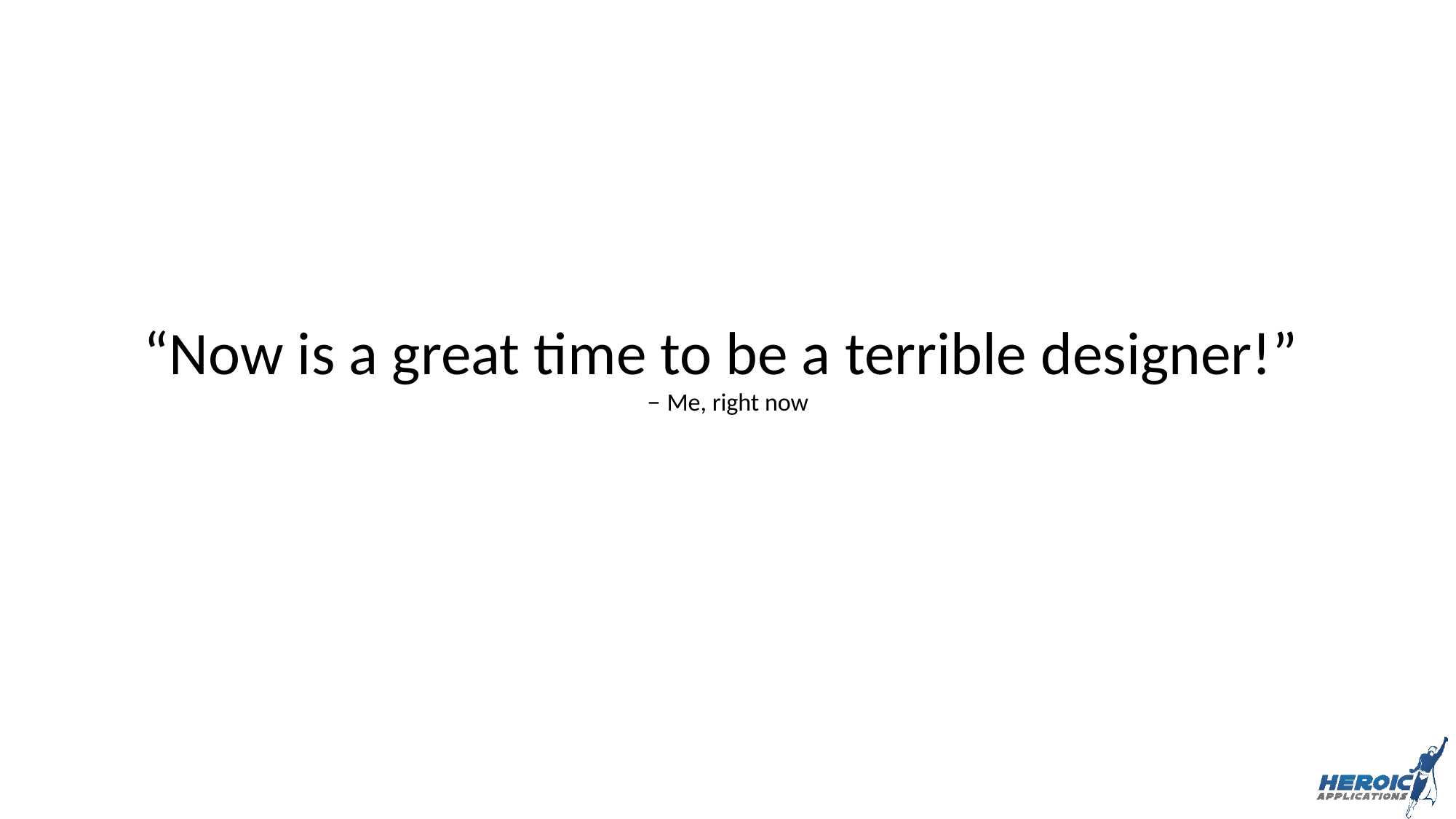

# “Now is a great time to be a terrible designer!” – Me, right now